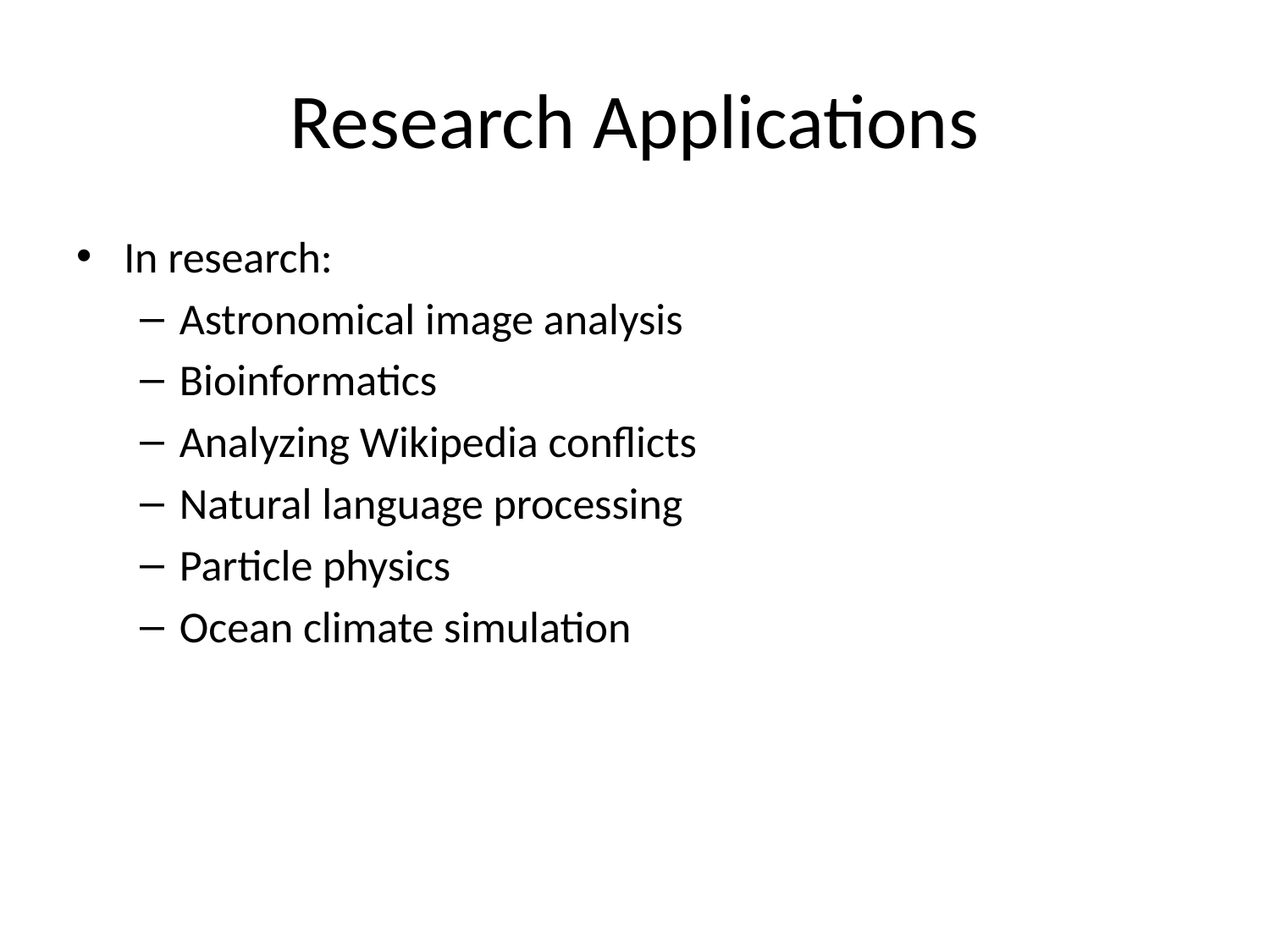

# Research Applications
In research:
Astronomical image analysis
Bioinformatics
Analyzing Wikipedia conflicts
Natural language processing
Particle physics
Ocean climate simulation